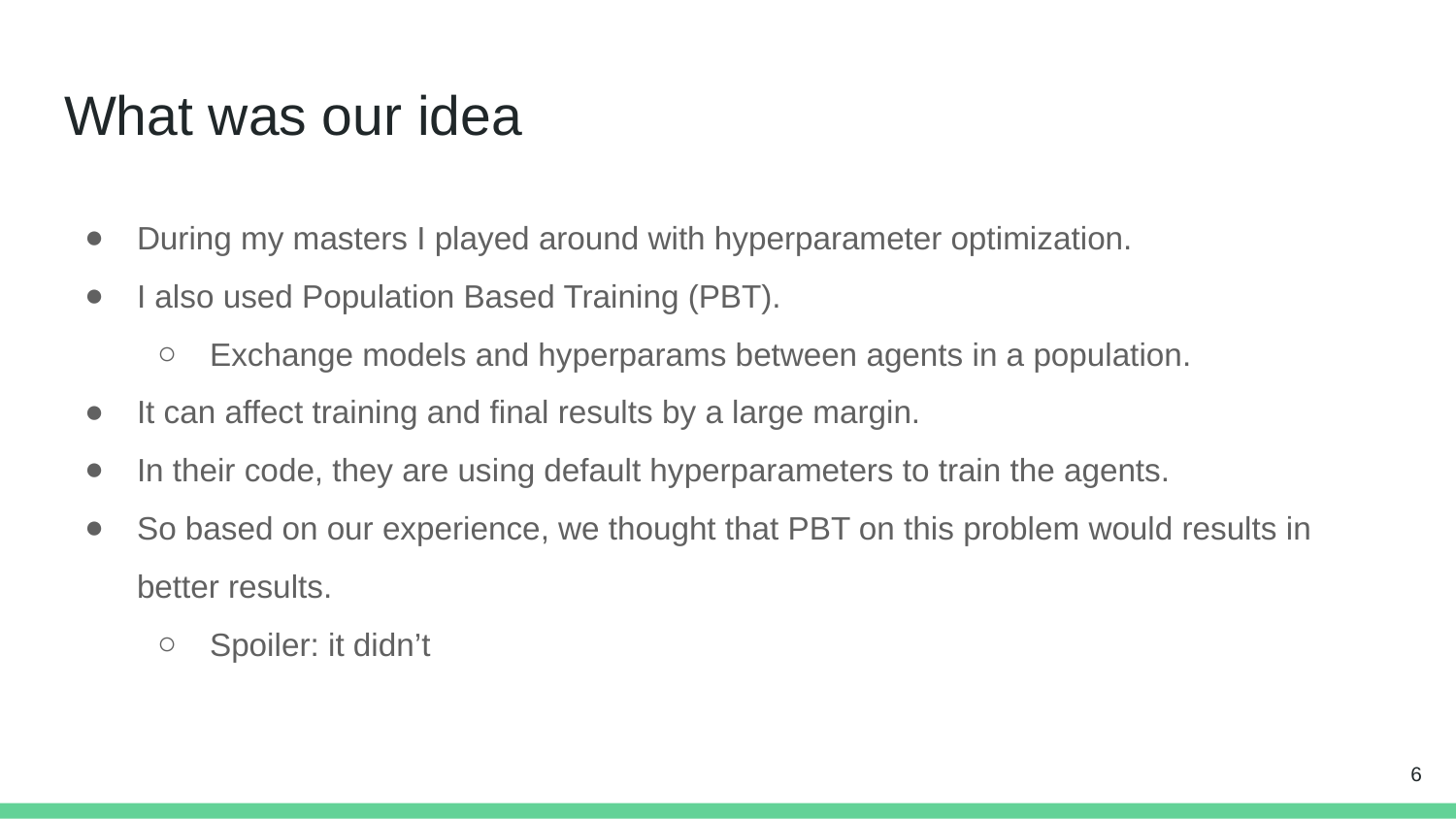

# What was our idea
During my masters I played around with hyperparameter optimization.
I also used Population Based Training (PBT).
Exchange models and hyperparams between agents in a population.
It can affect training and final results by a large margin.
In their code, they are using default hyperparameters to train the agents.
So based on our experience, we thought that PBT on this problem would results in better results.
Spoiler: it didn’t
6